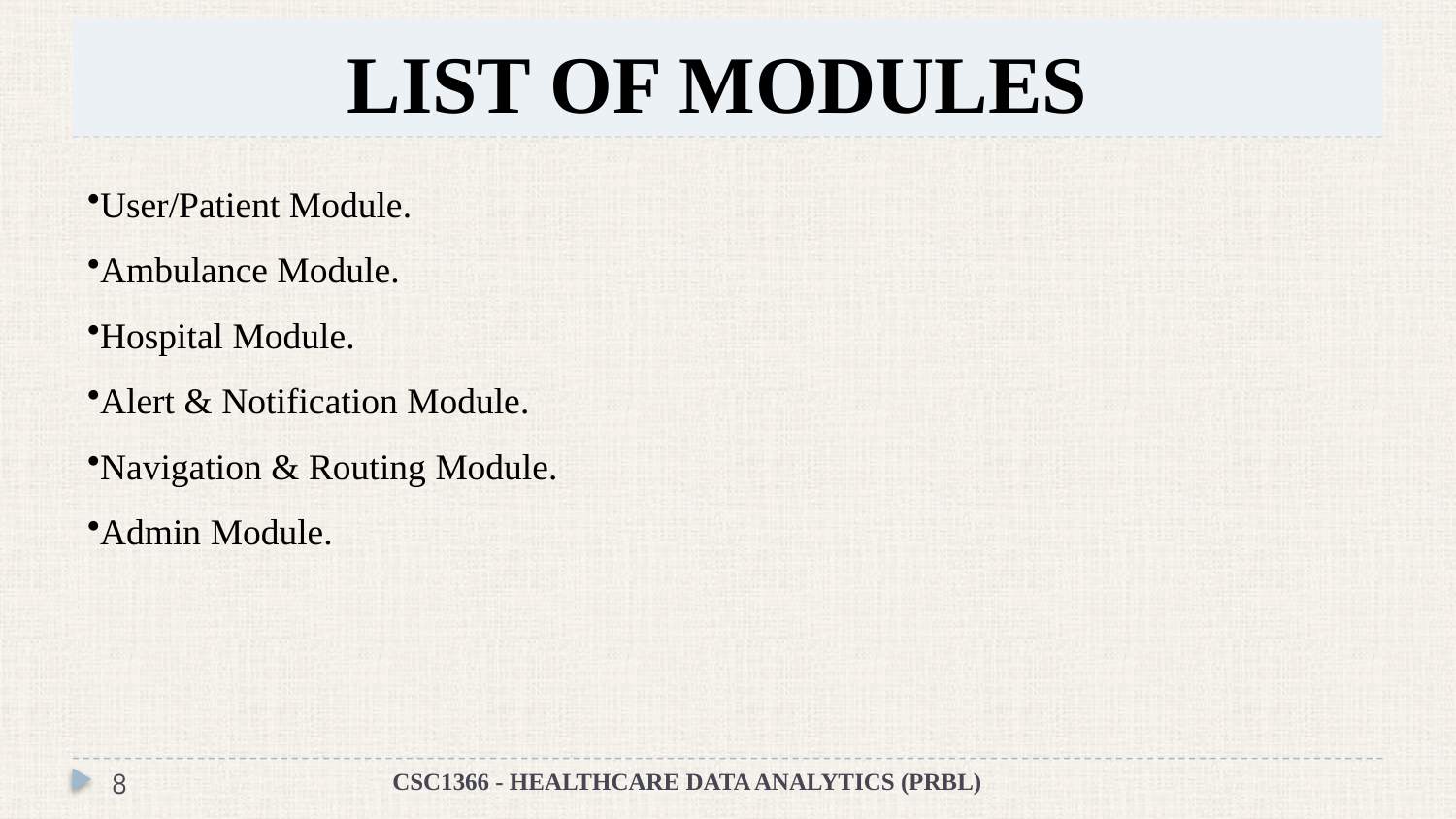

# LIST OF MODULES
User/Patient Module.
Ambulance Module.
Hospital Module.
Alert & Notification Module.
Navigation & Routing Module.
Admin Module.
8
CSC1366 - HEALTHCARE DATA ANALYTICS (PRBL)